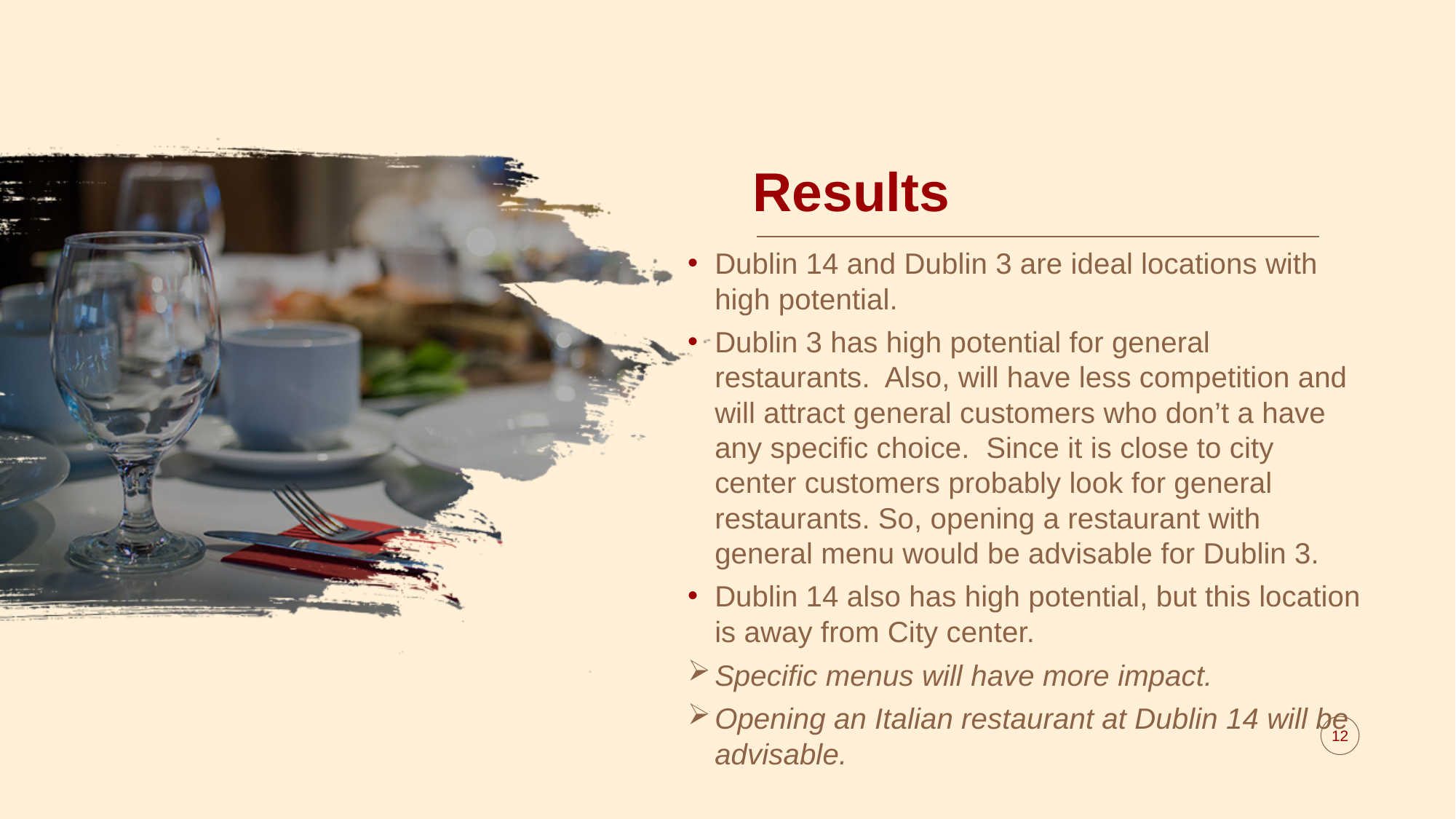

# Results
Dublin 14 and Dublin 3 are ideal locations with high potential.
Dublin 3 has high potential for general restaurants.  Also, will have less competition and will attract general customers who don’t a have any specific choice.  Since it is close to city center customers probably look for general restaurants. So, opening a restaurant with general menu would be advisable for Dublin 3.
Dublin 14 also has high potential, but this location is away from City center.
Specific menus will have more impact.
Opening an Italian restaurant at Dublin 14 will be advisable.
12